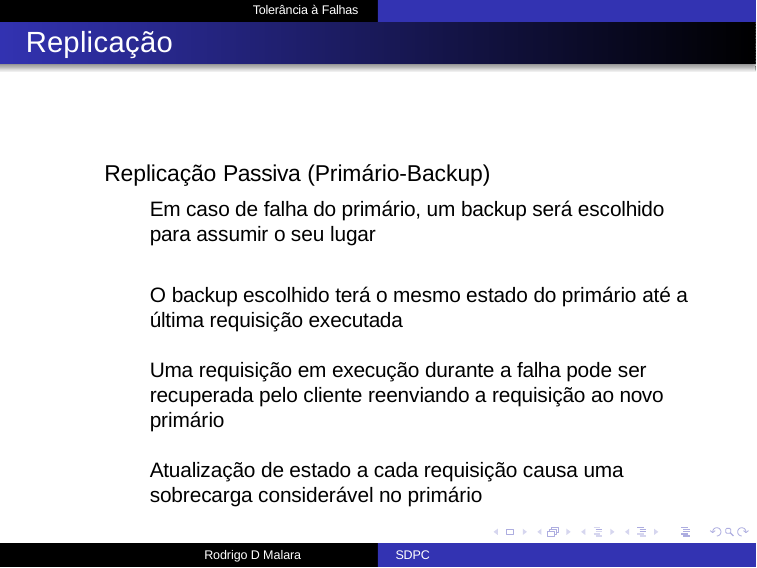

Tolerância à Falhas
# Replicação

Replicação Passiva (Primário-Backup)
Em caso de falha do primário, um backup será escolhido  para assumir o seu lugar

O backup escolhido terá o mesmo estado do primário até a  última requisição executada

Uma requisição em execução durante a falha pode ser
recuperada pelo cliente reenviando a requisição ao novo  primário

Atualização de estado a cada requisição causa uma
sobrecarga considerável no primário

Rodrigo D Malara
SDPC